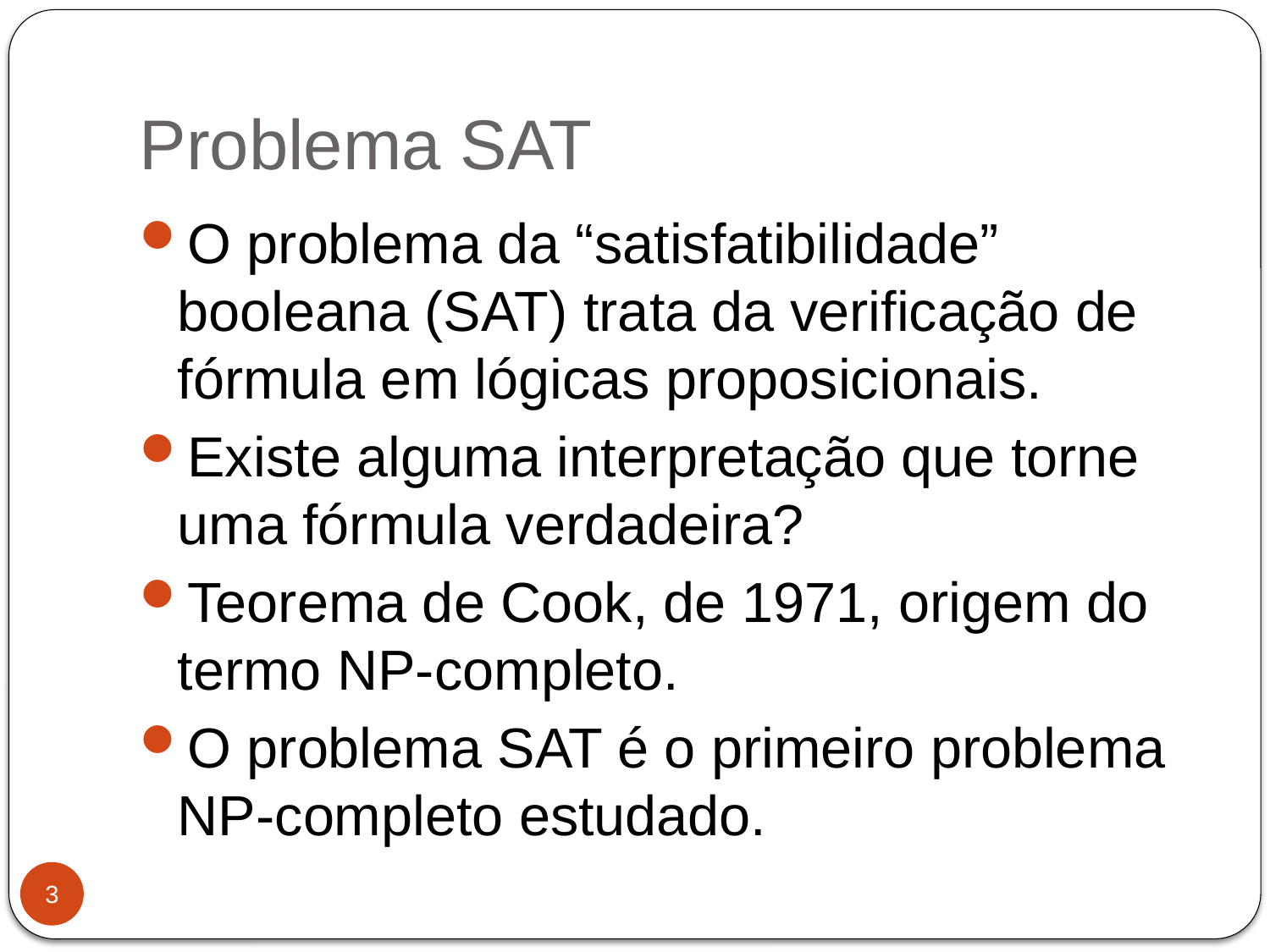

# Problema SAT
O problema da “satisfatibilidade” booleana (SAT) trata da verificação de fórmula em lógicas proposicionais.
Existe alguma interpretação que torne uma fórmula verdadeira?
Teorema de Cook, de 1971, origem do termo NP-completo.
O problema SAT é o primeiro problema NP-completo estudado.

3